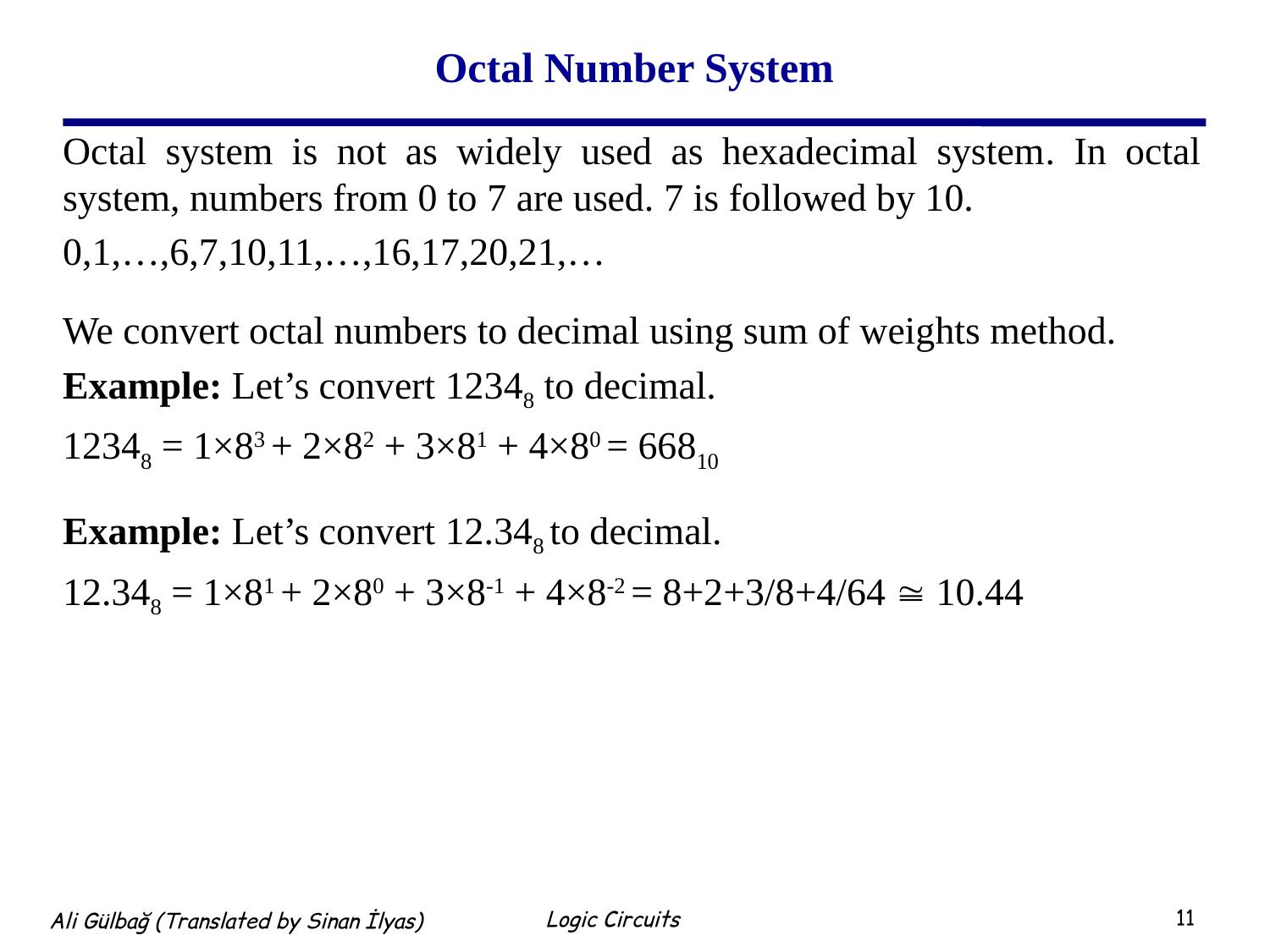

# Octal Number System
Octal system is not as widely used as hexadecimal system. In octal system, numbers from 0 to 7 are used. 7 is followed by 10.
0,1,…,6,7,10,11,…,16,17,20,21,…

We convert octal numbers to decimal using sum of weights method.
Example: Let’s convert 12348 to decimal.
12348 = 1×83 + 2×82 + 3×81 + 4×80 = 66810

Example: Let’s convert 12.348 to decimal.
12.348 = 1×81 + 2×80 + 3×8-1 + 4×8-2 = 8+2+3/8+4/64 ≅ 10.44

Logic Circuits